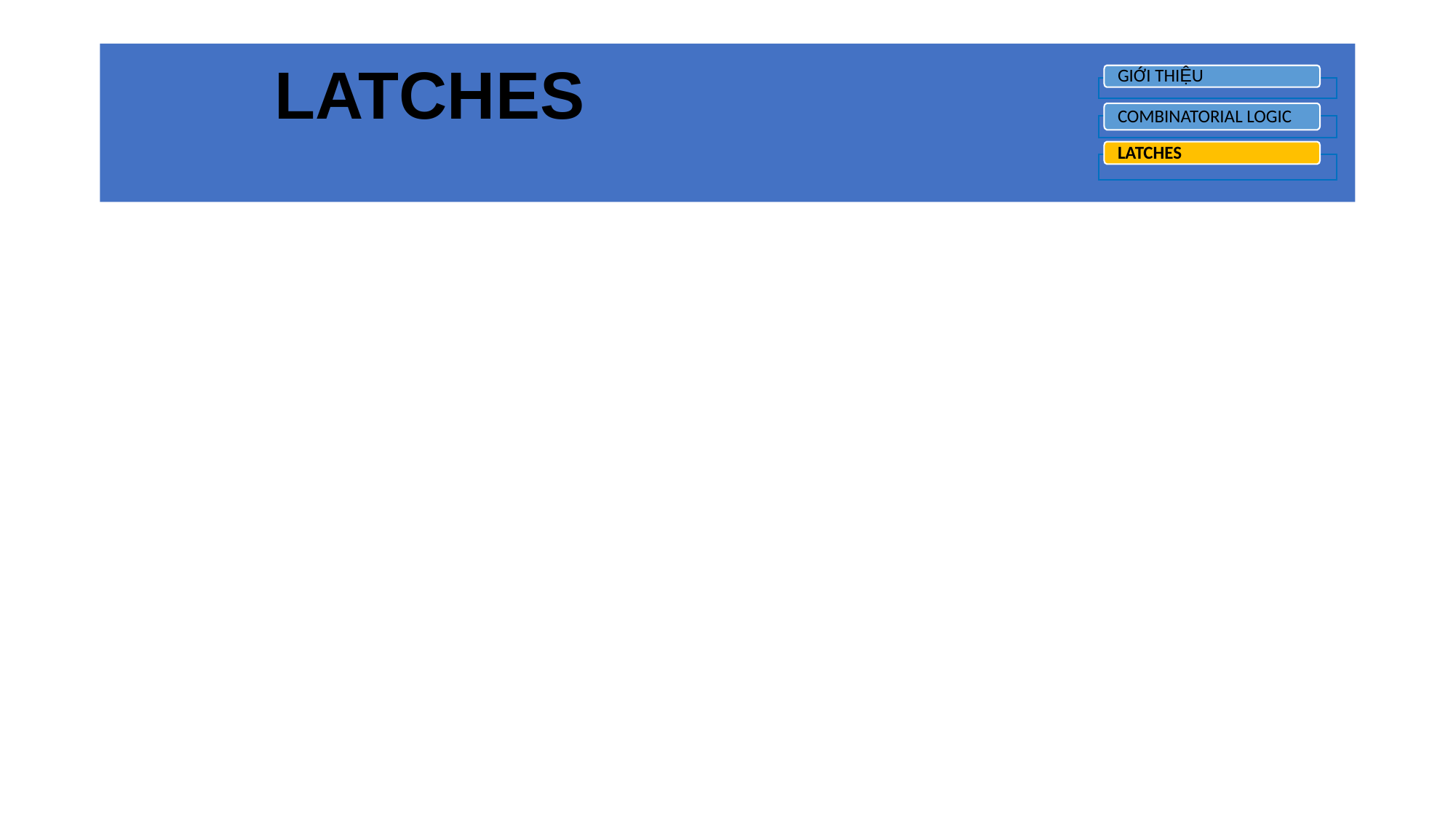

# LATCHES
GIỚI THIỆU

COMBINATORIAL LOGIC

LATCHES